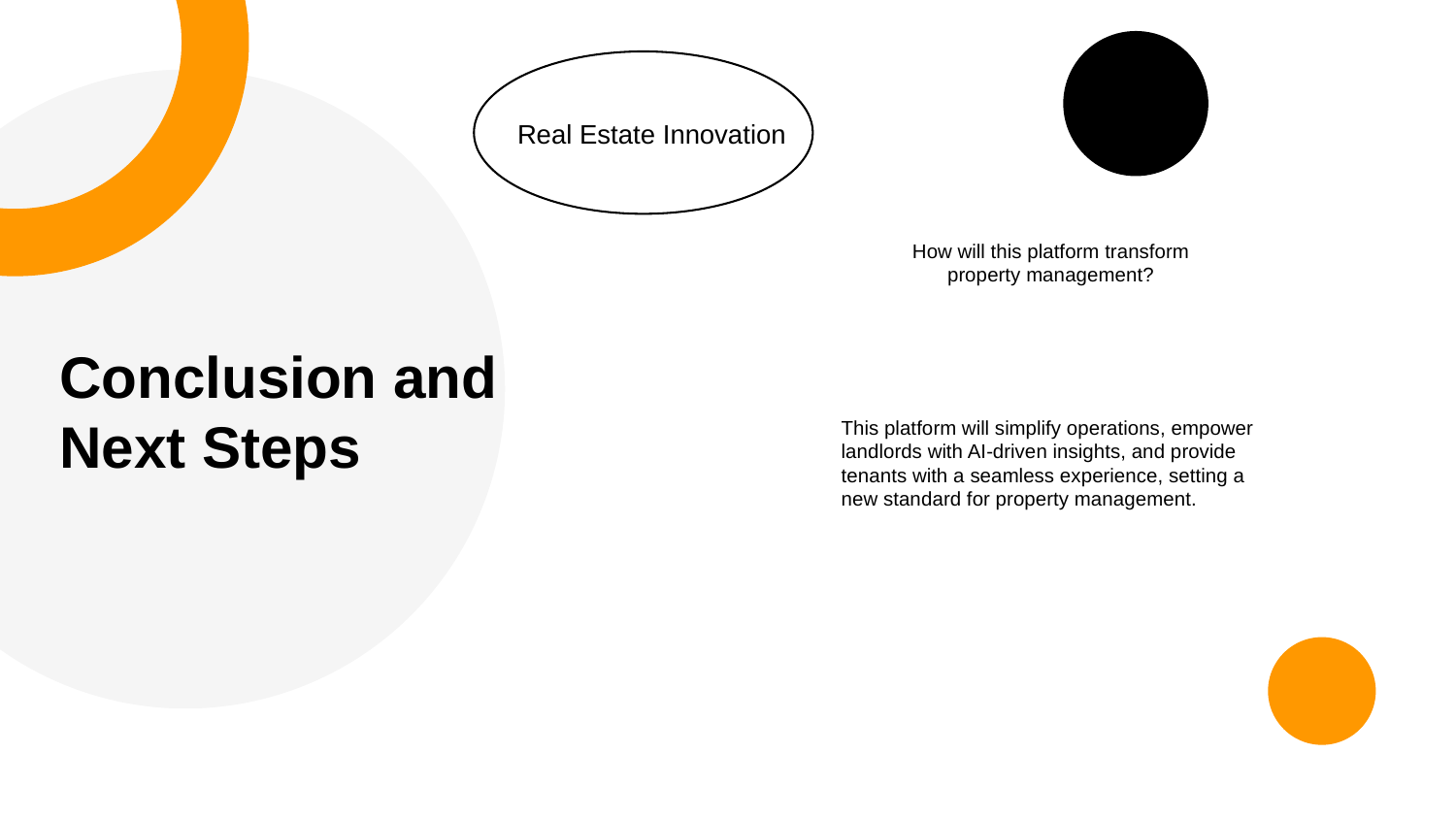

Real Estate Innovation
How will this platform transform property management?
Conclusion and Next Steps
This platform will simplify operations, empower landlords with AI-driven insights, and provide tenants with a seamless experience, setting a new standard for property management.